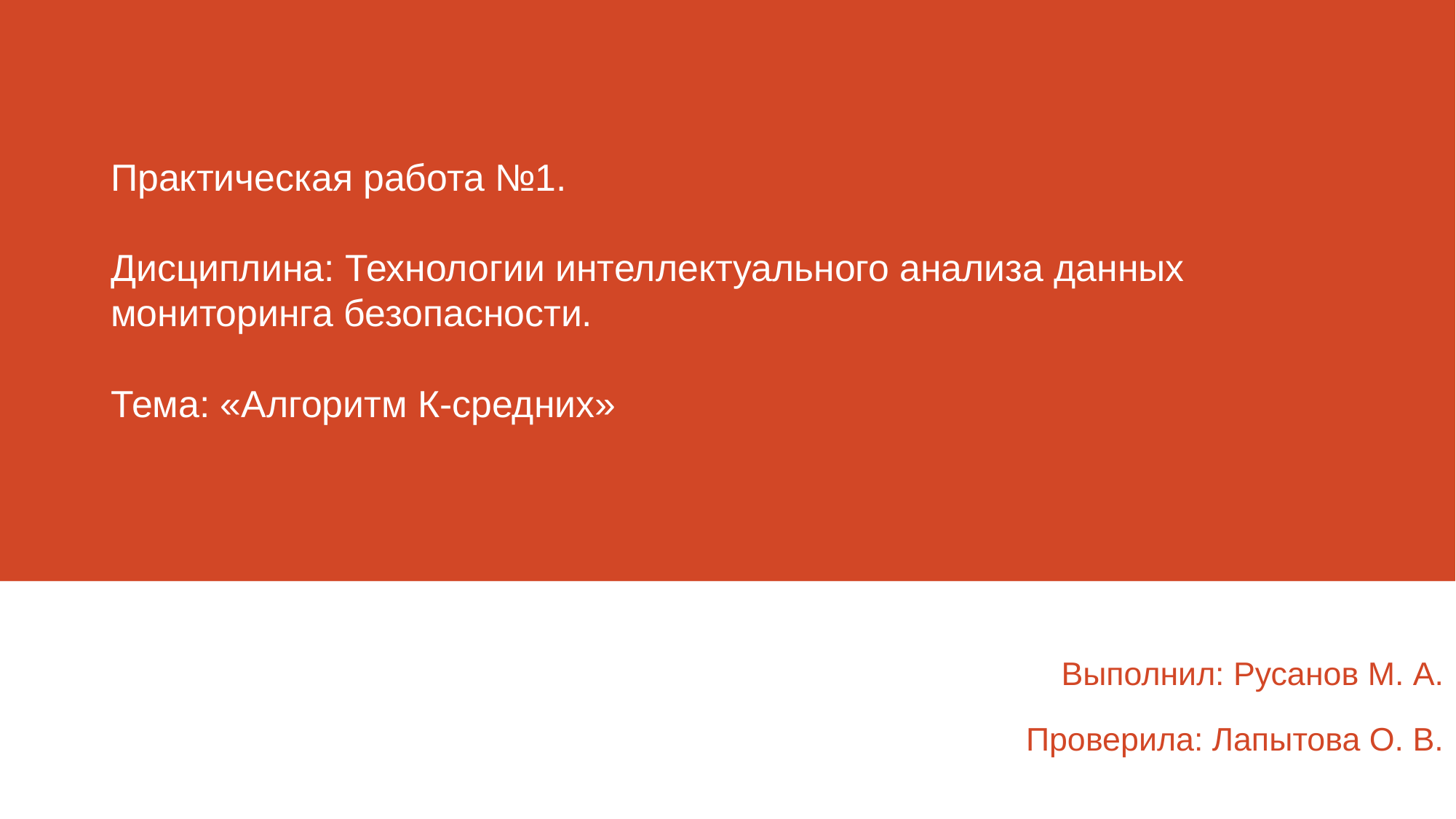

# Практическая работа №1. Дисциплина: Технологии интеллектуального анализа данных мониторинга безопасности. Тема: «Алгоритм К-средних»
Выполнил: Русанов М. А.
Проверила: Лапытова О. В.